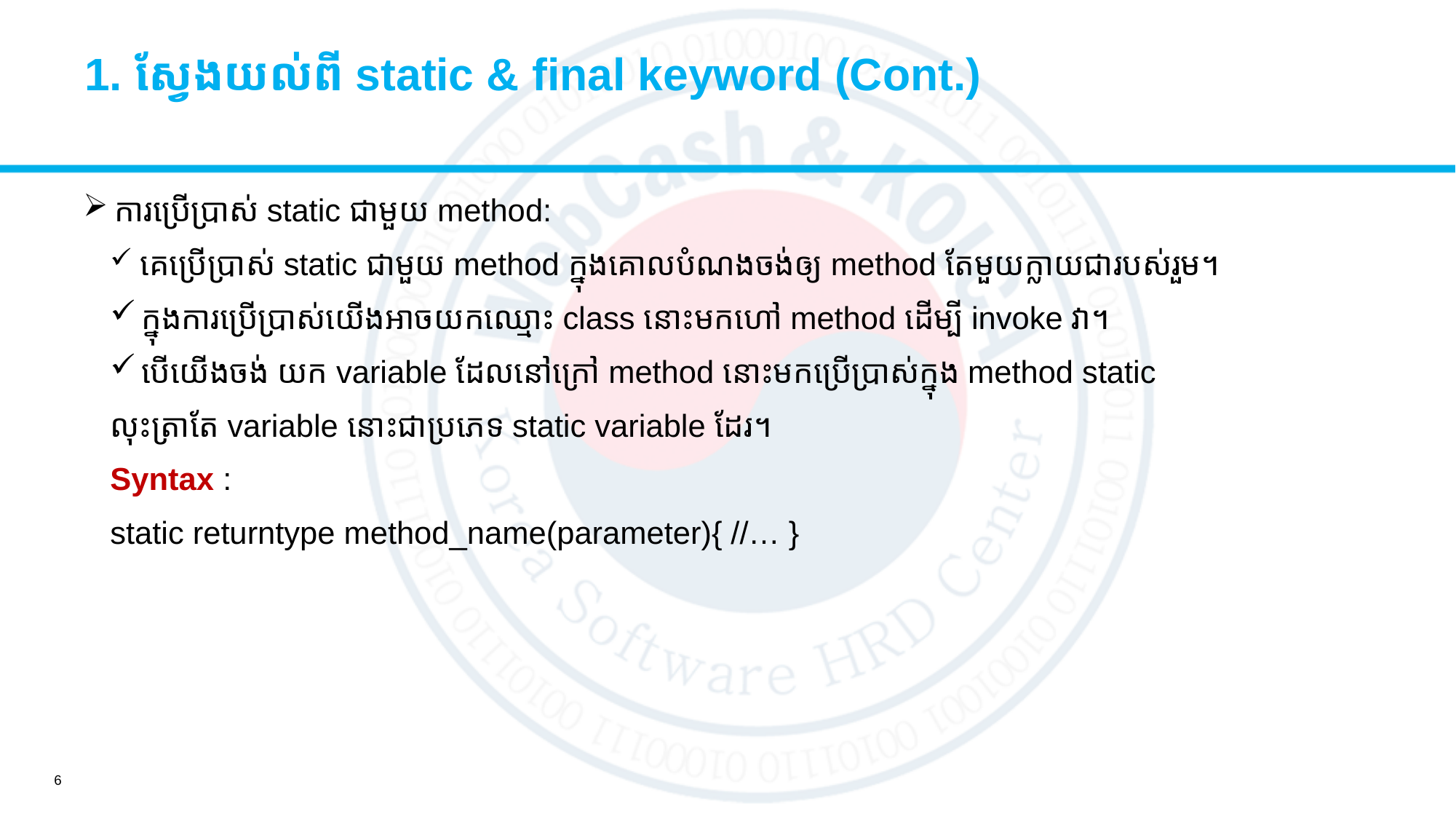

# 1. ស្វែងយល់ពី​ static & final keyword (Cont.)
 ការប្រើប្រាស់​ static ជាមួយ method:
 គេប្រើប្រាស់ static ជាមួយ method ក្នុងគោលបំណងចង់ឲ្យ​ method តែមួយក្លាយជារបស់រួម។​
​​ ក្នុងការប្រើប្រាស់យើងអាចយកឈ្មោះ class នោះមកហៅ method ដើម្បី invoke វា។
 បើយើងចង់ យក variable ដែលនៅក្រៅ method នោះមកប្រើប្រាស់ក្នុង method static
លុះត្រាតែ variable នោះជាប្រភេទ static variable ​ដែរ។
Syntax :
	static returntype method_name(parameter){ //… }

6